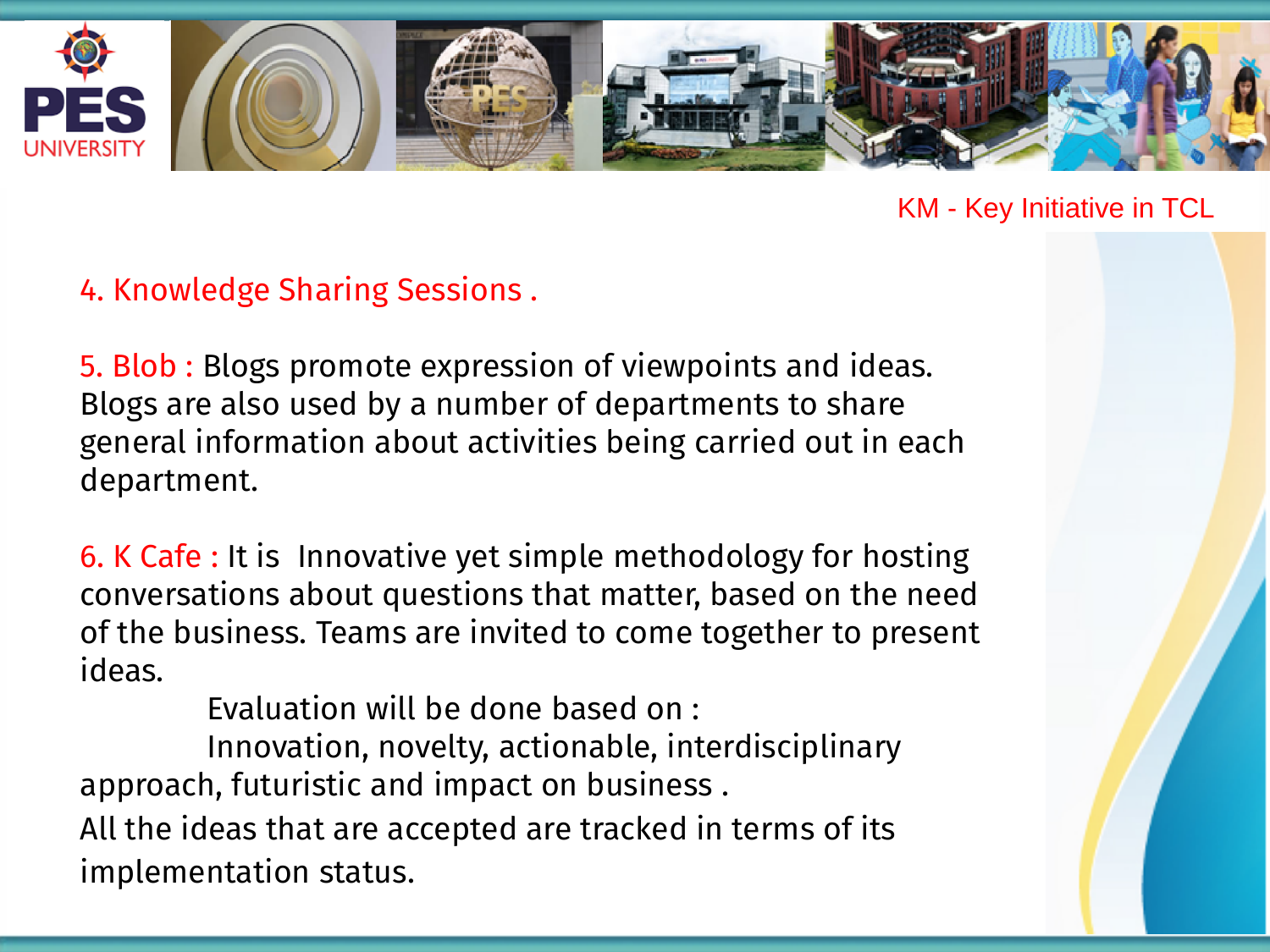

KM - Key Initiative in TCL
4. Knowledge Sharing Sessions .

5. Blob : Blogs promote expression of viewpoints and ideas. Blogs are also used by a number of departments to share general information about activities being carried out in each department.

6. K Cafe : It is  Innovative yet simple methodology for hosting conversations about questions that matter, based on the need of the business. Teams are invited to come together to present ideas.
	Evaluation will be done based on :
	Innovation, novelty, actionable, interdisciplinary approach, futuristic and impact on business .
All the ideas that are accepted are tracked in terms of its implementation status.